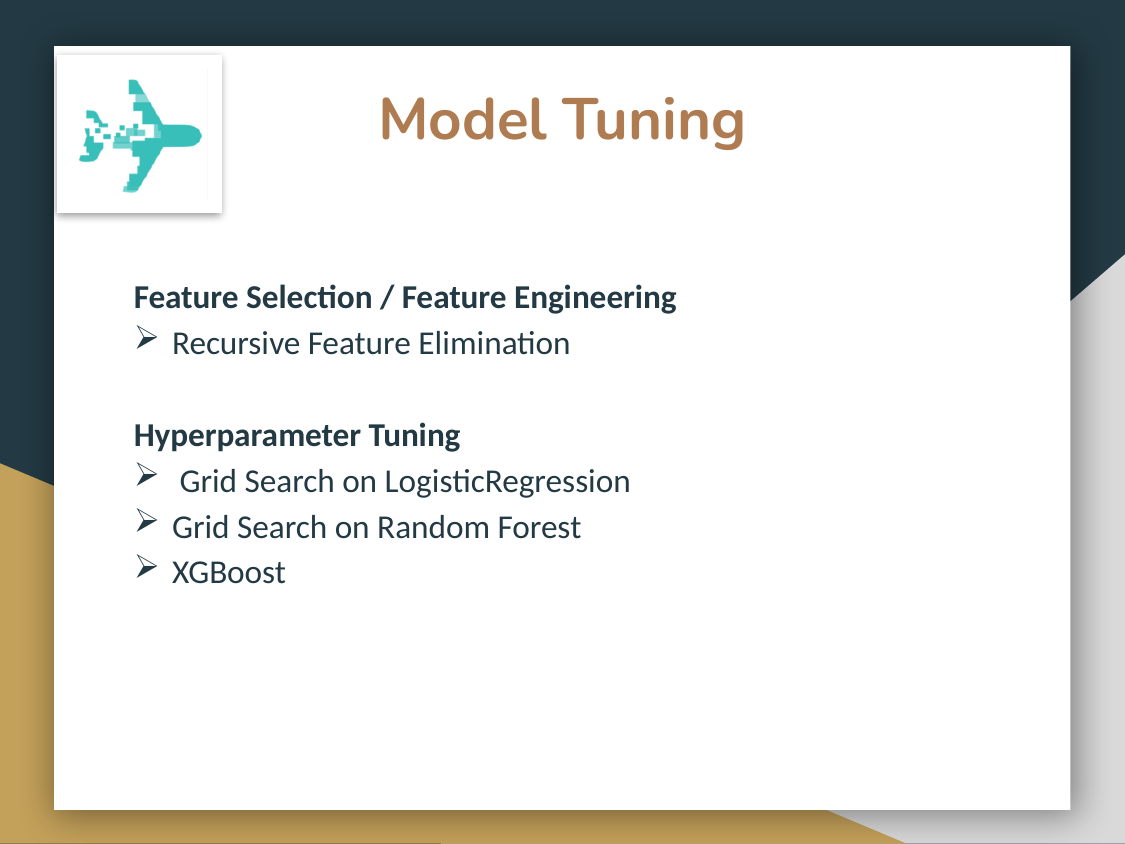

# Model Tuning
Feature Selection / Feature Engineering
Recursive Feature Elimination

Hyperparameter Tuning
 Grid Search on LogisticRegression
Grid Search on Random Forest
XGBoost